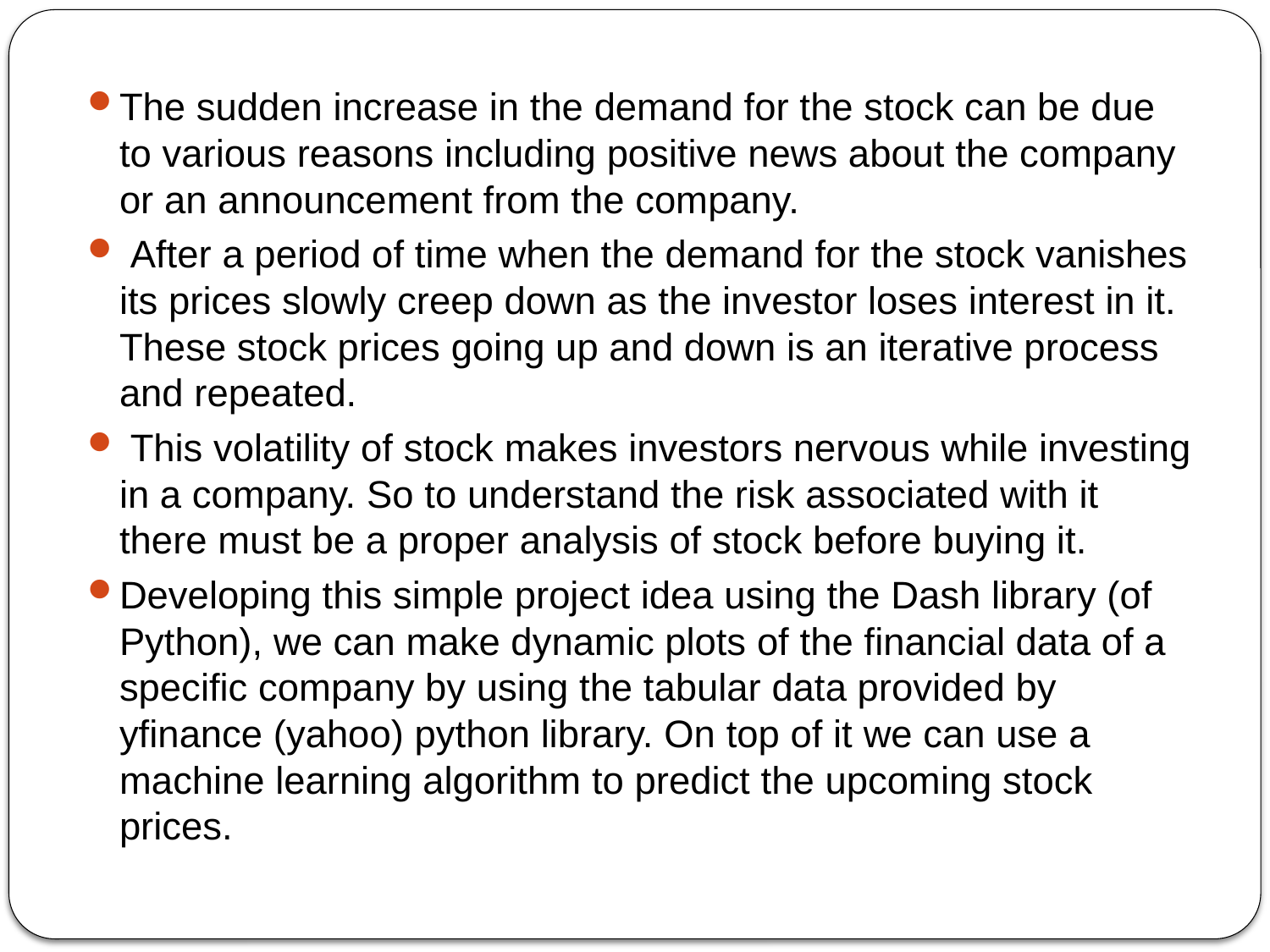

The sudden increase in the demand for the stock can be due to various reasons including positive news about the company or an announcement from the company.
 After a period of time when the demand for the stock vanishes its prices slowly creep down as the investor loses interest in it. These stock prices going up and down is an iterative process and repeated.
 This volatility of stock makes investors nervous while investing in a company. So to understand the risk associated with it there must be a proper analysis of stock before buying it.
Developing this simple project idea using the Dash library (of Python), we can make dynamic plots of the financial data of a specific company by using the tabular data provided by yfinance (yahoo) python library. On top of it we can use a machine learning algorithm to predict the upcoming stock prices.